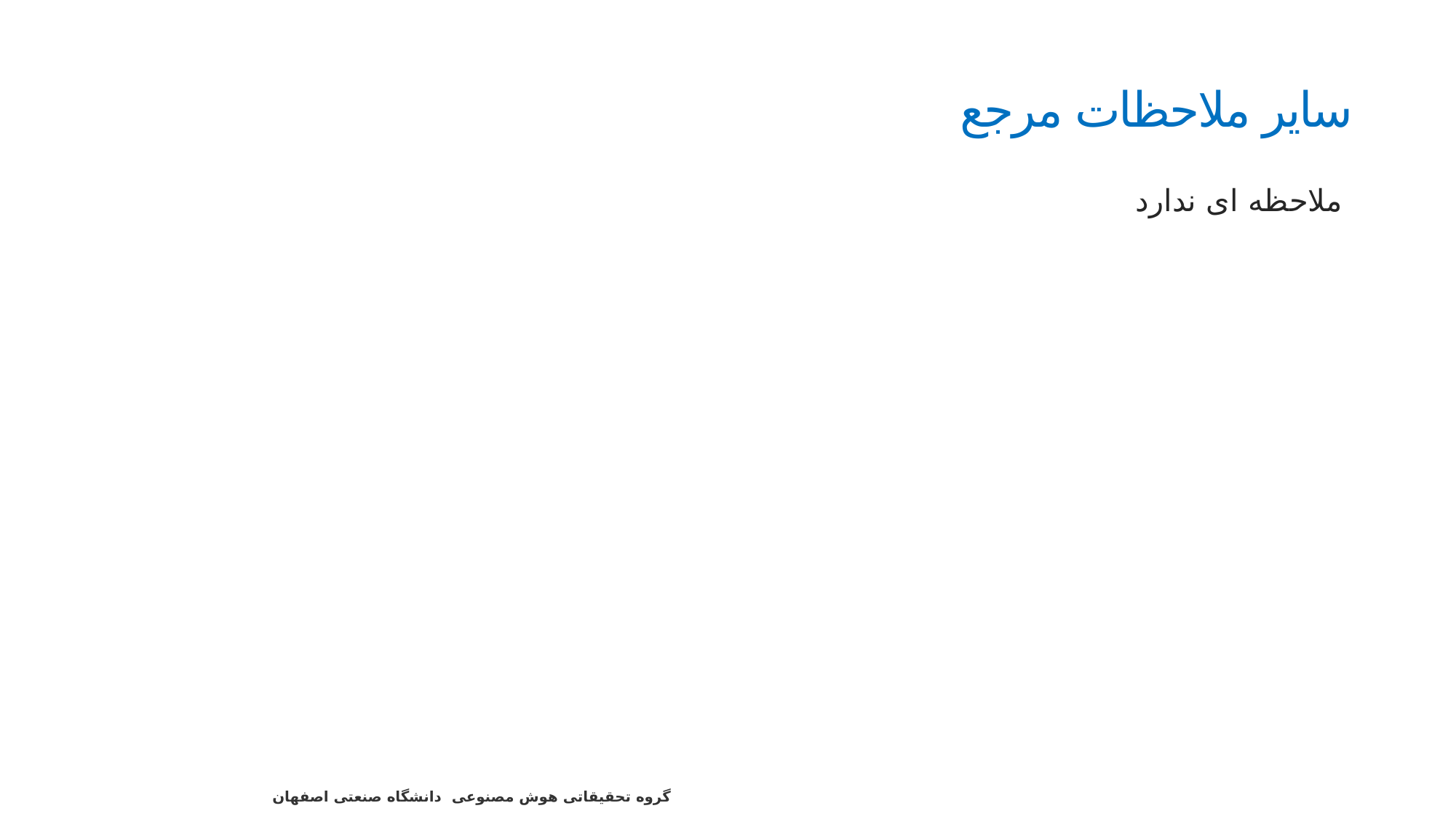

# سایر ملاحظات مرجع
ملاحظه ای ندارد
23
گروه تحقیقاتی هوش مصنوعی  دانشگاه صنعتی اصفهان